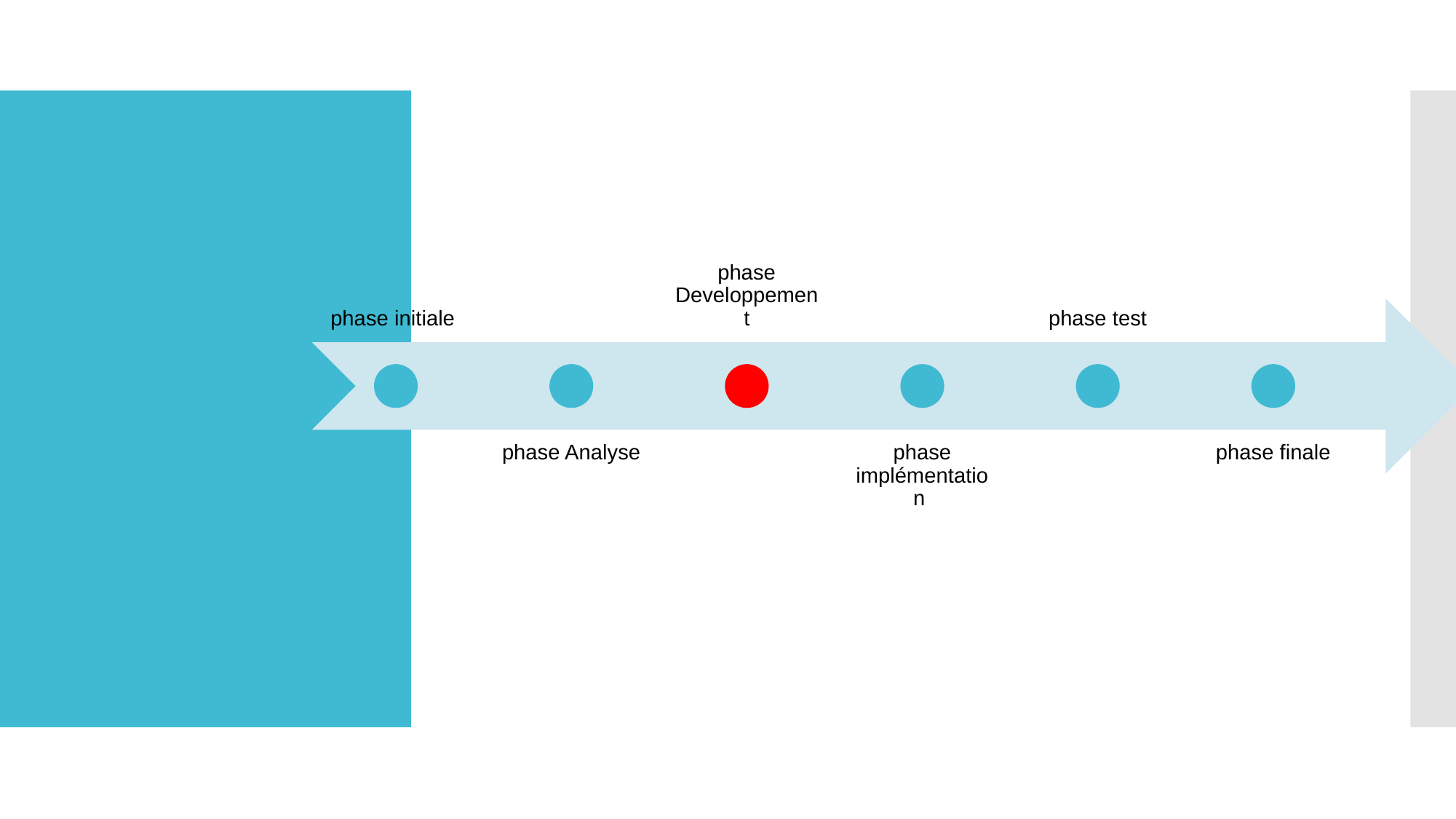

#
phase initiale
phase Analyse
phase Developpement
phase implémentation
phase test
phase finale